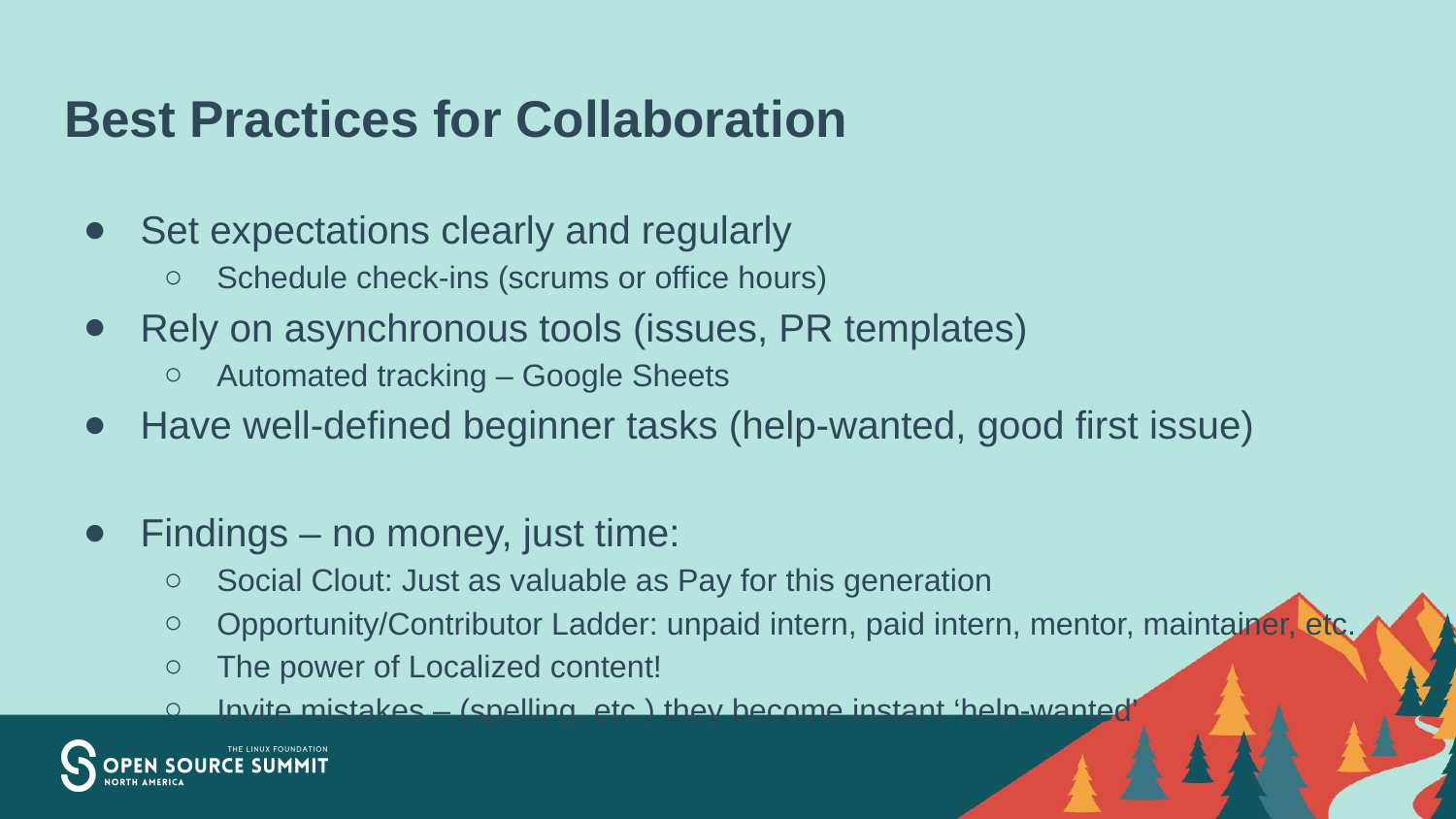

# Best Practices for Collaboration
Set expectations clearly and regularly
Schedule check-ins (scrums or office hours)
Rely on asynchronous tools (issues, PR templates)
Automated tracking – Google Sheets
Have well-defined beginner tasks (help-wanted, good first issue)

Findings – no money, just time:
Social Clout: Just as valuable as Pay for this generation
Opportunity/Contributor Ladder: unpaid intern, paid intern, mentor, maintainer, etc.
The power of Localized content!
Invite mistakes – (spelling, etc.) they become instant ‘help-wanted’